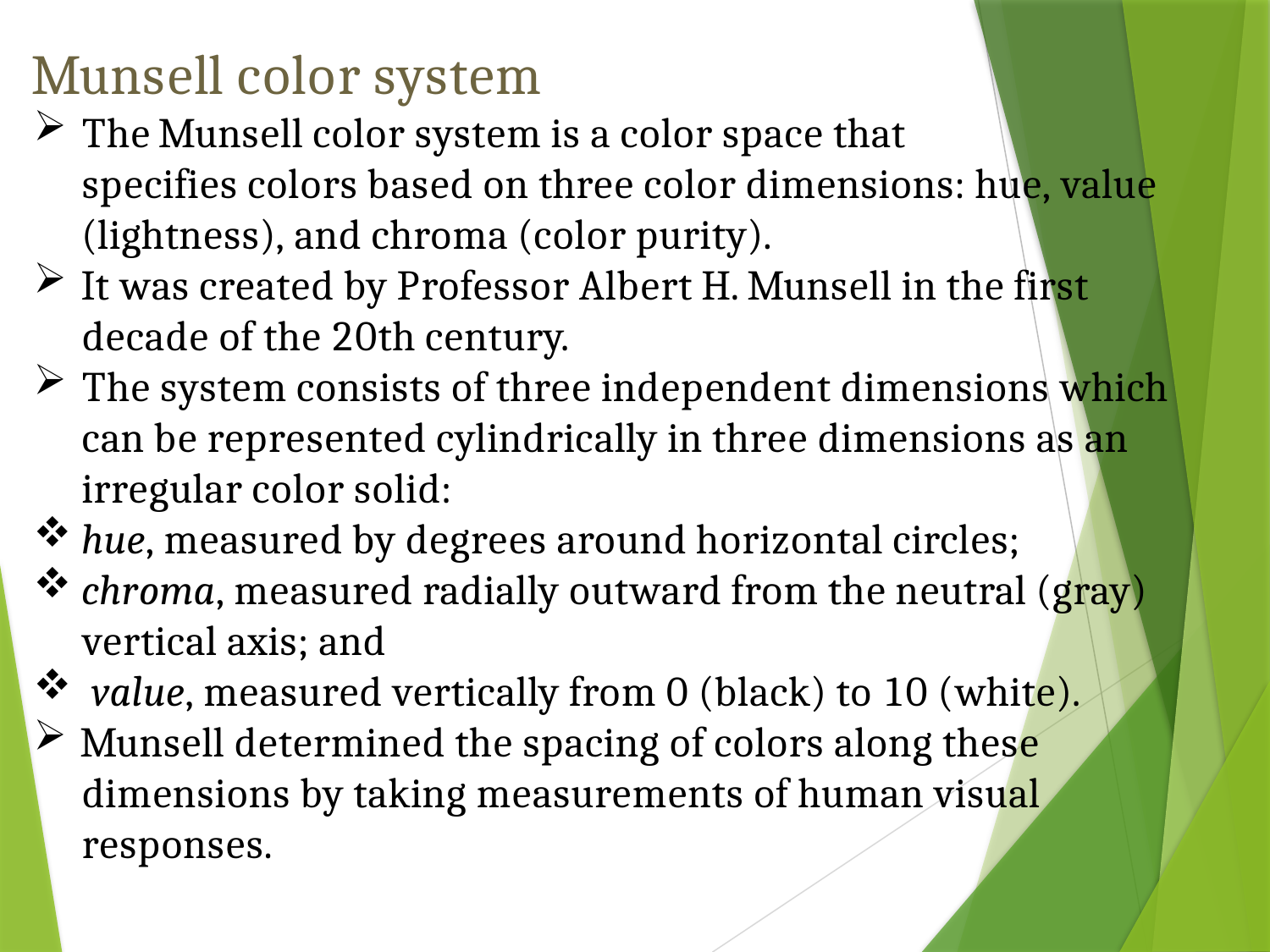

Munsell color system
The Munsell color system is a color space that specifies colors based on three color dimensions: hue, value (lightness), and chroma (color purity).
It was created by Professor Albert H. Munsell in the first decade of the 20th century.
The system consists of three independent dimensions which can be represented cylindrically in three dimensions as an irregular color solid:
hue, measured by degrees around horizontal circles;
chroma, measured radially outward from the neutral (gray) vertical axis; and
 value, measured vertically from 0 (black) to 10 (white).
Munsell determined the spacing of colors along these dimensions by taking measurements of human visual responses.